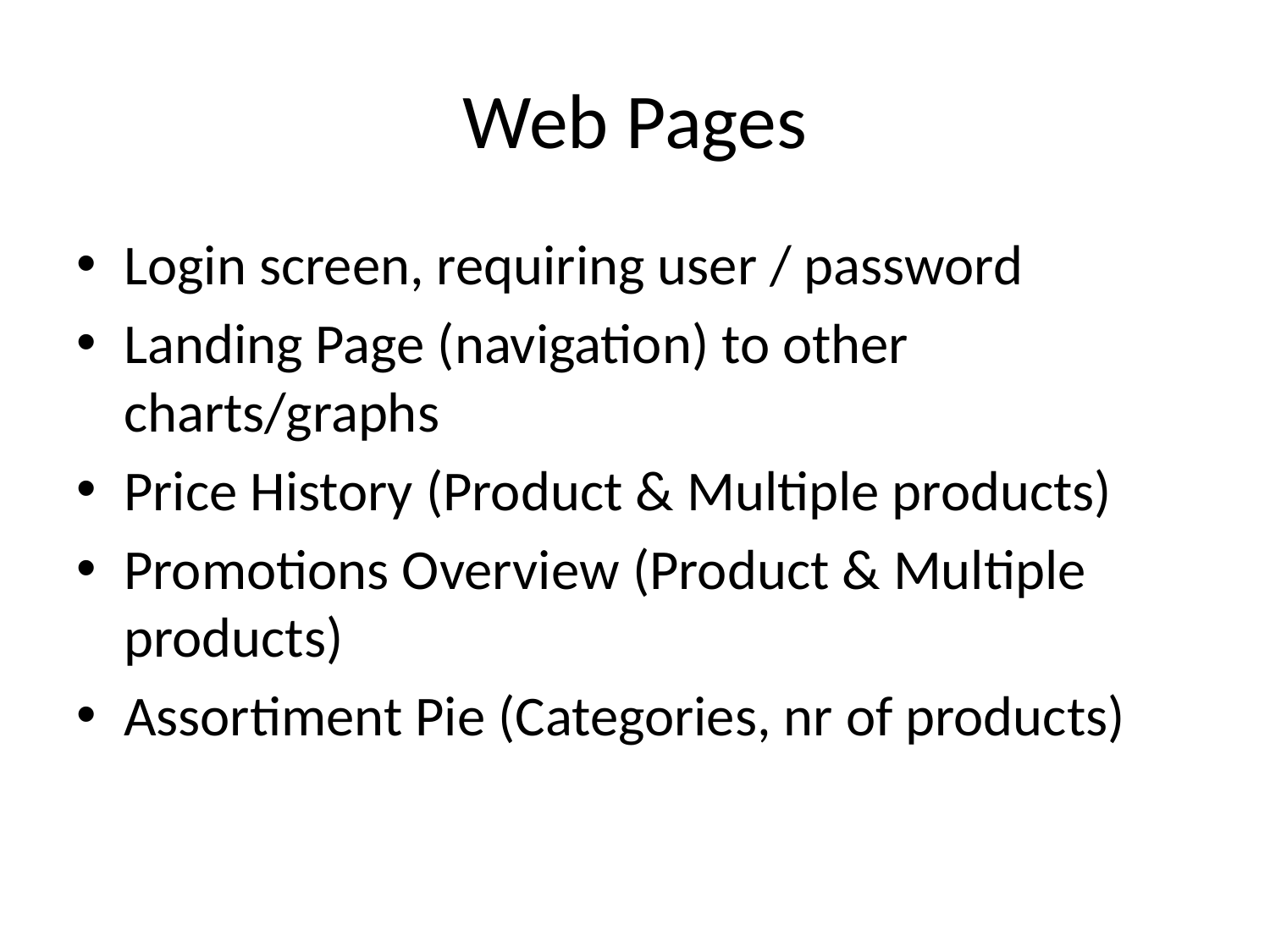

# Web Pages
Login screen, requiring user / password
Landing Page (navigation) to other charts/graphs
Price History (Product & Multiple products)
Promotions Overview (Product & Multiple products)
Assortiment Pie (Categories, nr of products)